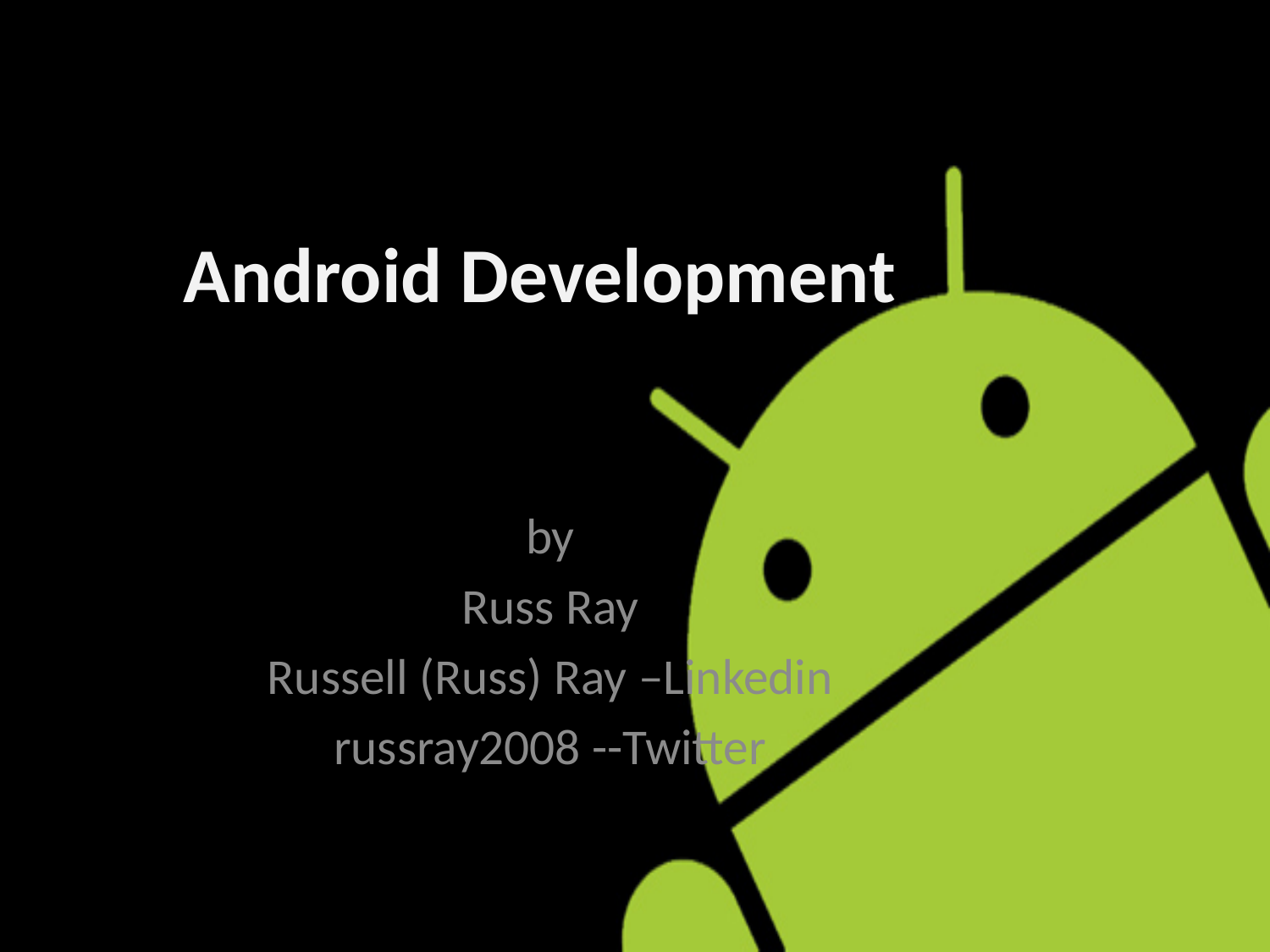

# Android Development
by
Russ Ray
Russell (Russ) Ray –Linkedin
russray2008 --Twitter